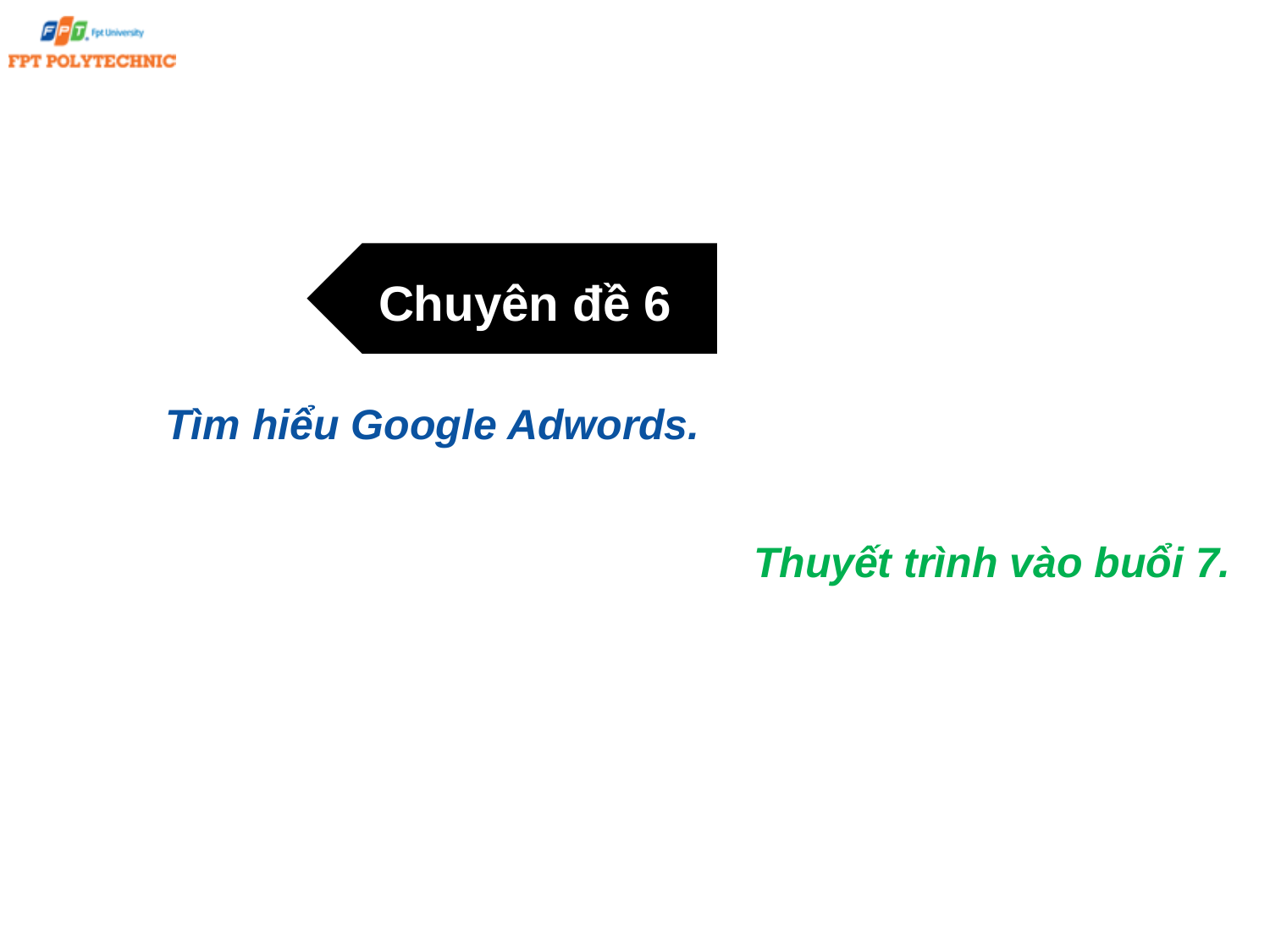

Chuyên đề 6
Tìm hiểu Google Adwords.

Thuyết trình vào buổi 7.